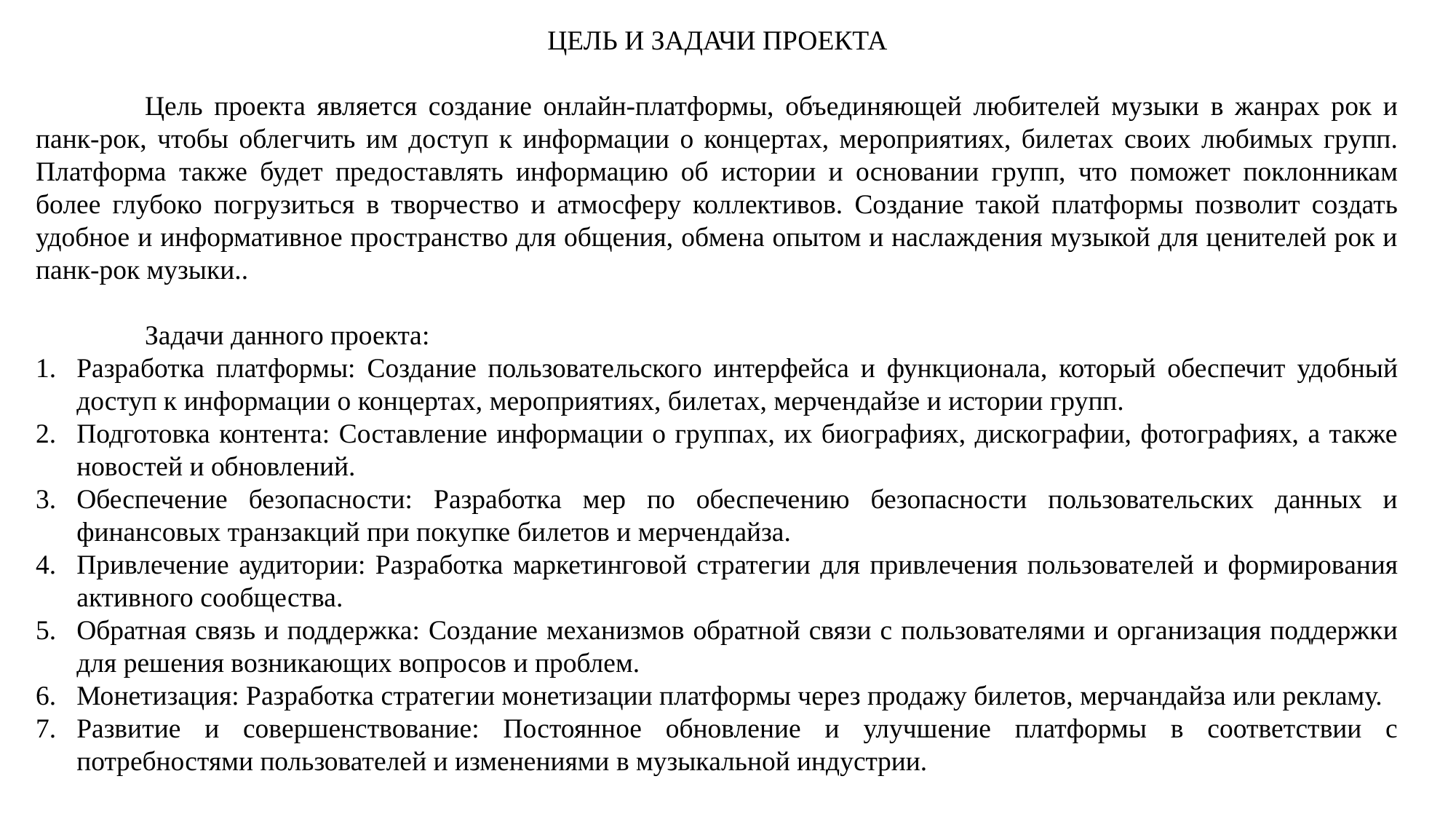

ЦЕЛЬ И ЗАДАЧИ ПРОЕКТА

	Цель проекта является создание онлайн-платформы, объединяющей любителей музыки в жанрах рок и панк-рок, чтобы облегчить им доступ к информации о концертах, мероприятиях, билетах своих любимых групп. Платформа также будет предоставлять информацию об истории и основании групп, что поможет поклонникам более глубоко погрузиться в творчество и атмосферу коллективов. Создание такой платформы позволит создать удобное и информативное пространство для общения, обмена опытом и наслаждения музыкой для ценителей рок и панк-рок музыки..

	Задачи данного проекта:
Разработка платформы: Создание пользовательского интерфейса и функционала, который обеспечит удобный доступ к информации о концертах, мероприятиях, билетах, мерчендайзе и истории групп.
Подготовка контента: Составление информации о группах, их биографиях, дискографии, фотографиях, а также новостей и обновлений.
Обеспечение безопасности: Разработка мер по обеспечению безопасности пользовательских данных и финансовых транзакций при покупке билетов и мерчендайза.
Привлечение аудитории: Разработка маркетинговой стратегии для привлечения пользователей и формирования активного сообщества.
Обратная связь и поддержка: Создание механизмов обратной связи с пользователями и организация поддержки для решения возникающих вопросов и проблем.
Монетизация: Разработка стратегии монетизации платформы через продажу билетов, мерчандайза или рекламу.
Развитие и совершенствование: Постоянное обновление и улучшение платформы в соответствии с потребностями пользователей и изменениями в музыкальной индустрии.